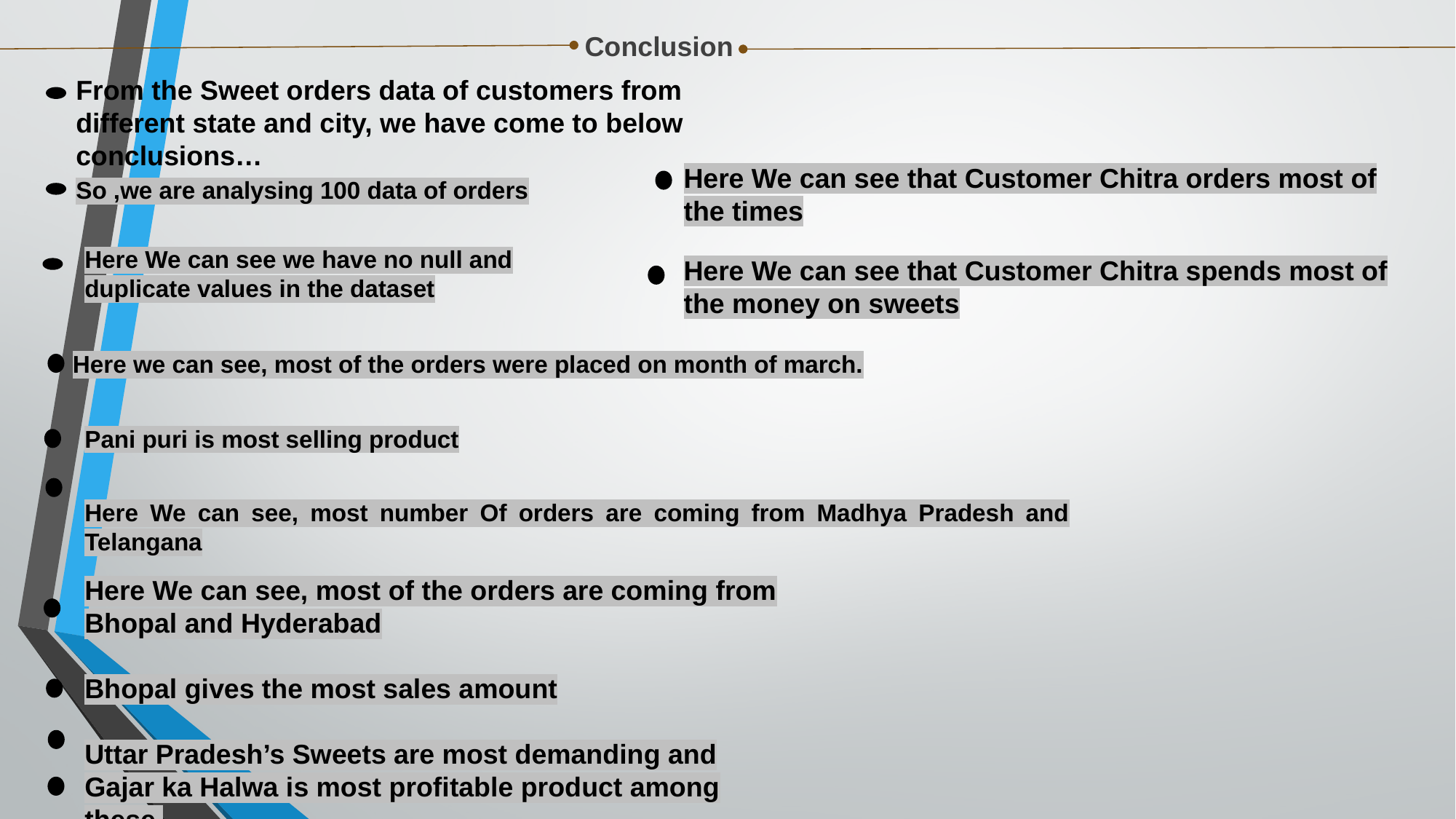

Conclusion
From the Sweet orders data of customers from different state and city, we have come to below conclusions…

Here We can see that Customer Chitra orders most of the times
So ,we are analysing 100 data of orders

Here We can see we have no null and duplicate values in the dataset
Here We can see that Customer Chitra spends most of the money on sweets

Here we can see, most of the orders were placed on month of march.

Pani puri is most selling product

Here We can see, most number Of orders are coming from Madhya Pradesh and Telangana
Here We can see, most of the orders are coming from Bhopal and Hyderabad

Bhopal gives the most sales amount

Uttar Pradesh’s Sweets are most demanding and
Gajar ka Halwa is most profitable product among these.